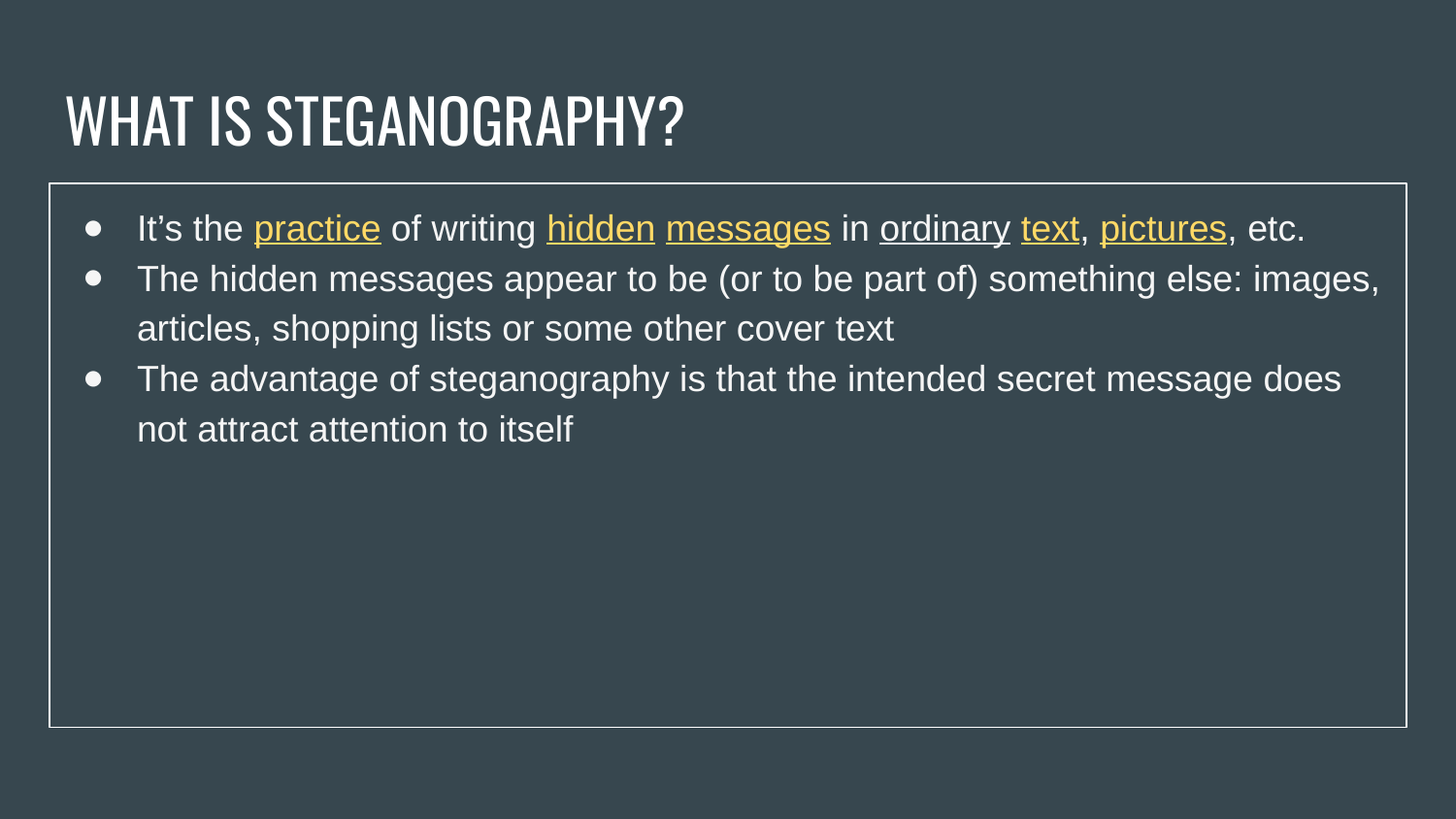

# WHAT IS STEGANOGRAPHY?
It’s the practice of writing hidden messages in ordinary text, pictures, etc.
The hidden messages appear to be (or to be part of) something else: images, articles, shopping lists or some other cover text
The advantage of steganography is that the intended secret message does not attract attention to itself